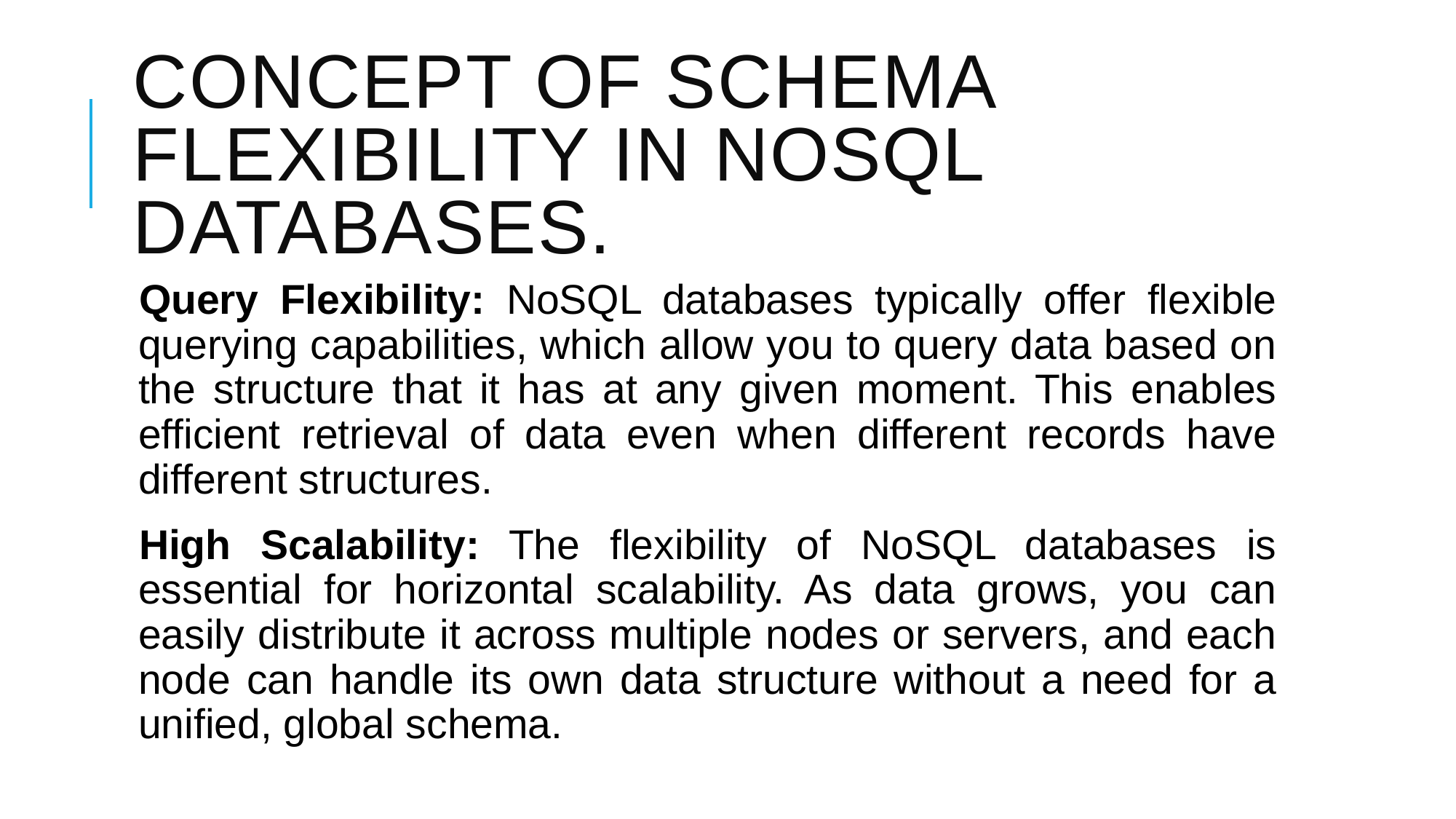

# concept of schema flexibility in NoSQL databases.
Query Flexibility: NoSQL databases typically offer flexible querying capabilities, which allow you to query data based on the structure that it has at any given moment. This enables efficient retrieval of data even when different records have different structures.
High Scalability: The flexibility of NoSQL databases is essential for horizontal scalability. As data grows, you can easily distribute it across multiple nodes or servers, and each node can handle its own data structure without a need for a unified, global schema.